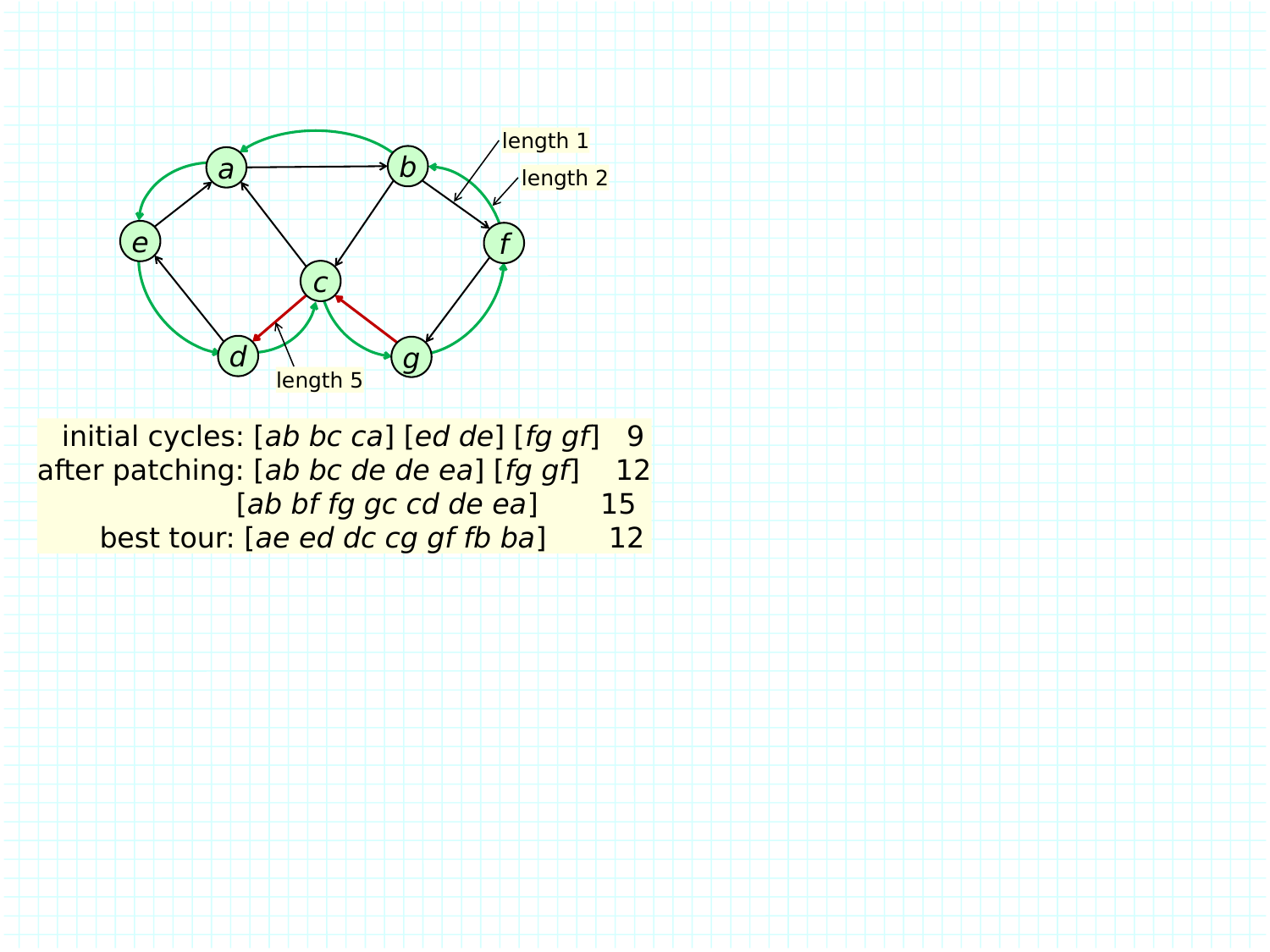

length 1

b
a

length 2

e
f

c
d
g
length 5
   initial cycles: [ab bc ca] [ed de] [fg gf]   9
after patching: [ab bc de de ea] [fg gf]    12
                       [ab bf fg gc cd de ea]       15
       best tour: [ae ed dc cg gf fb ba]       12